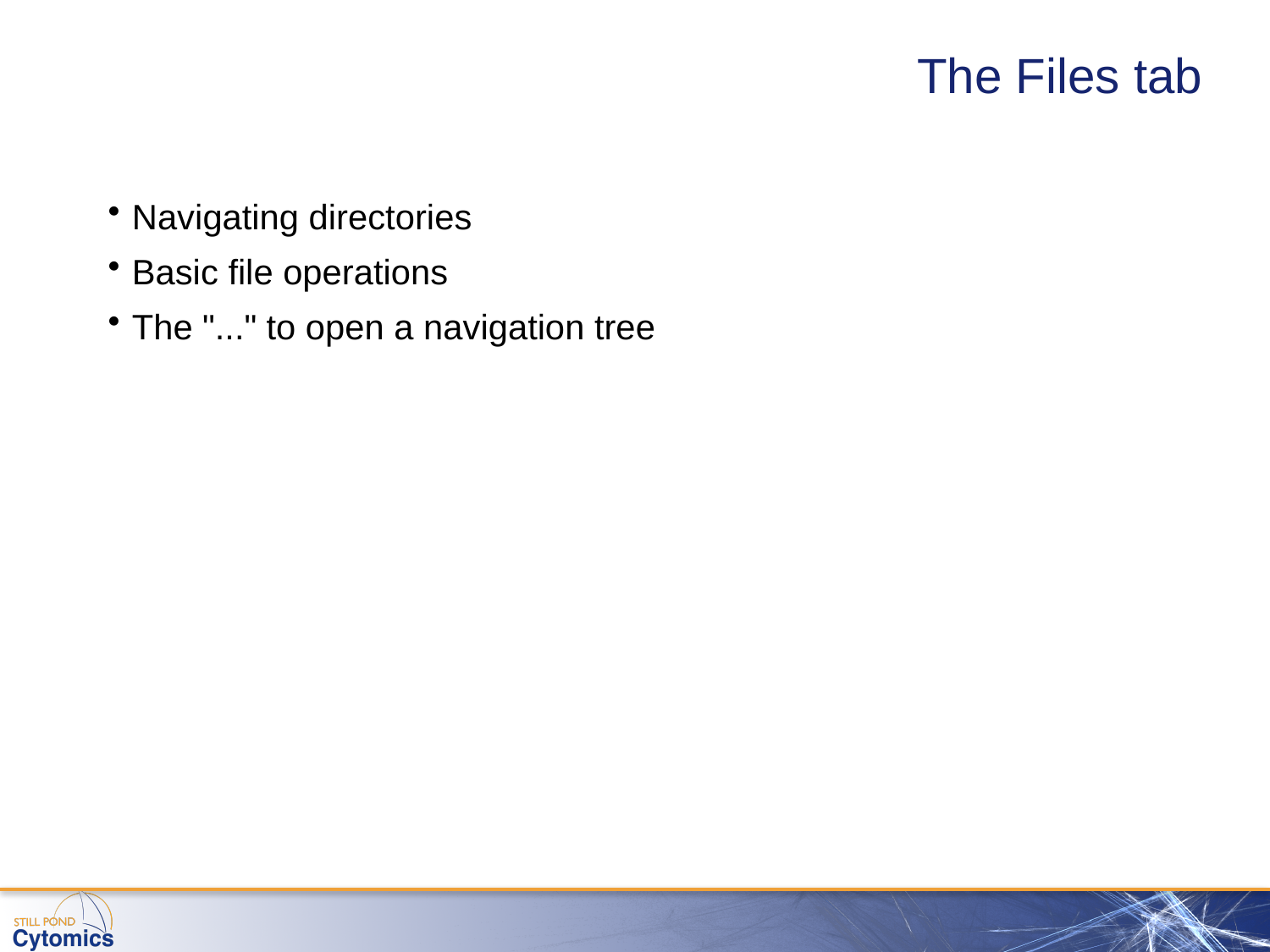

# The Files tab
Navigating directories
Basic file operations
The "..." to open a navigation tree